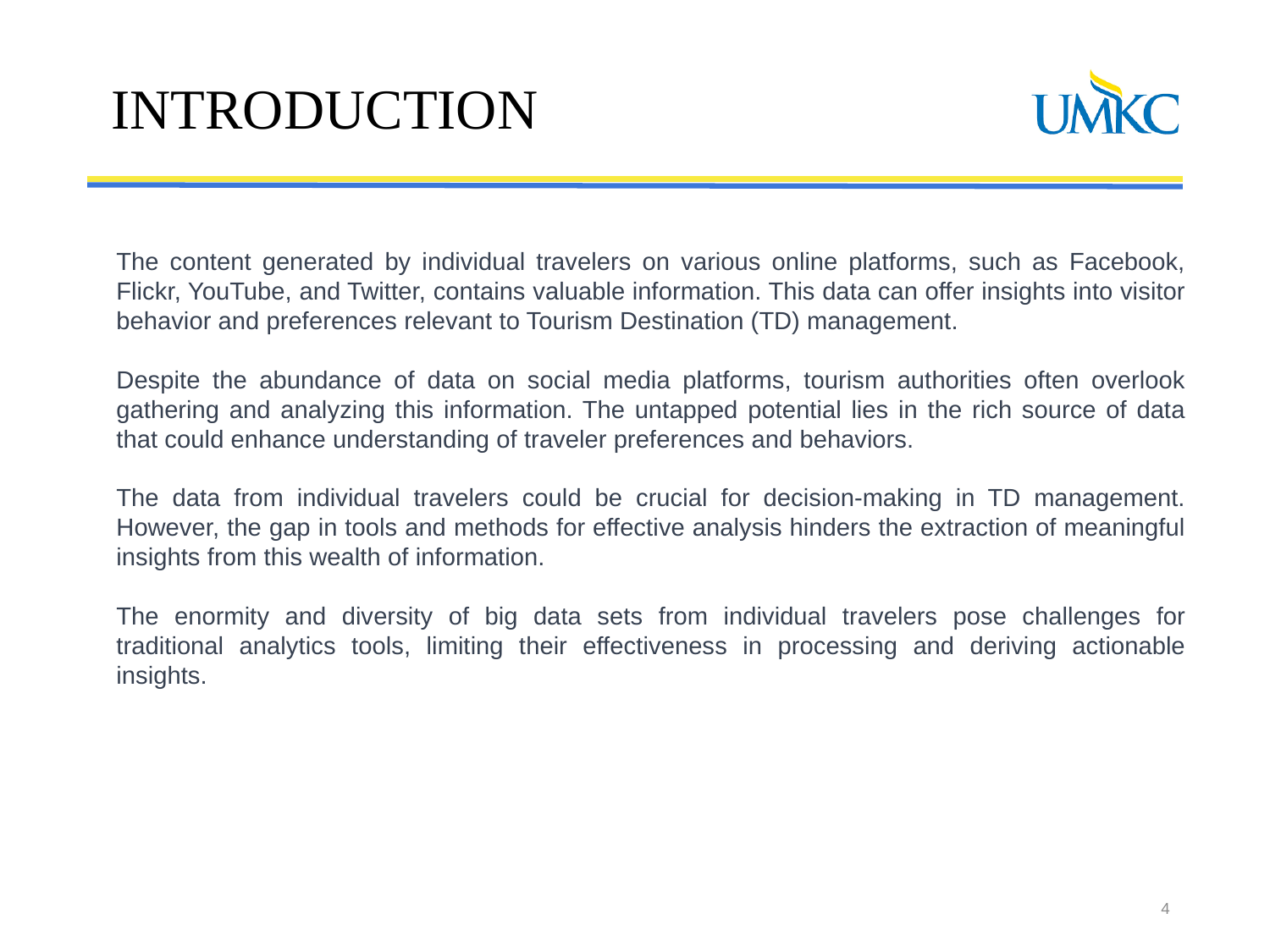

# INTRODUCTION

The content generated by individual travelers on various online platforms, such as Facebook, Flickr, YouTube, and Twitter, contains valuable information. This data can offer insights into visitor behavior and preferences relevant to Tourism Destination (TD) management.

Despite the abundance of data on social media platforms, tourism authorities often overlook gathering and analyzing this information. The untapped potential lies in the rich source of data that could enhance understanding of traveler preferences and behaviors.

The data from individual travelers could be crucial for decision-making in TD management. However, the gap in tools and methods for effective analysis hinders the extraction of meaningful insights from this wealth of information.

The enormity and diversity of big data sets from individual travelers pose challenges for traditional analytics tools, limiting their effectiveness in processing and deriving actionable insights.

4